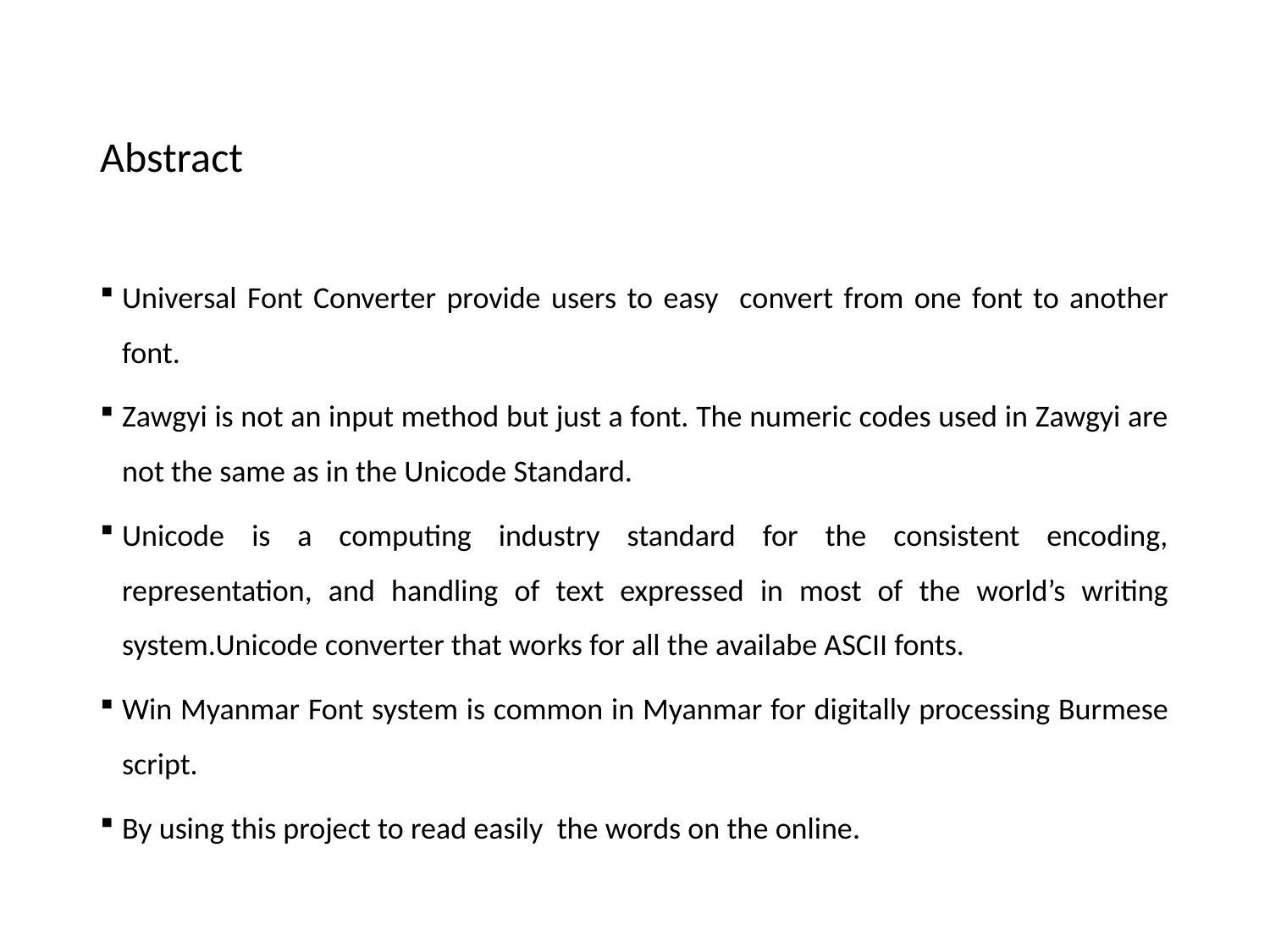

# Abstract
Universal Font Converter provide users to easy  convert from one font to another font.
Zawgyi is not an input method but just a font. The numeric codes used in Zawgyi are not the same as in the Unicode Standard.
Unicode is a computing industry standard for the consistent encoding, representation, and handling of text expressed in most of the world’s writing system.Unicode converter that works for all the availabe ASCII fonts.
Win Myanmar Font system is common in Myanmar for digitally processing Burmese script.
By using this project to read easily  the words on the online.